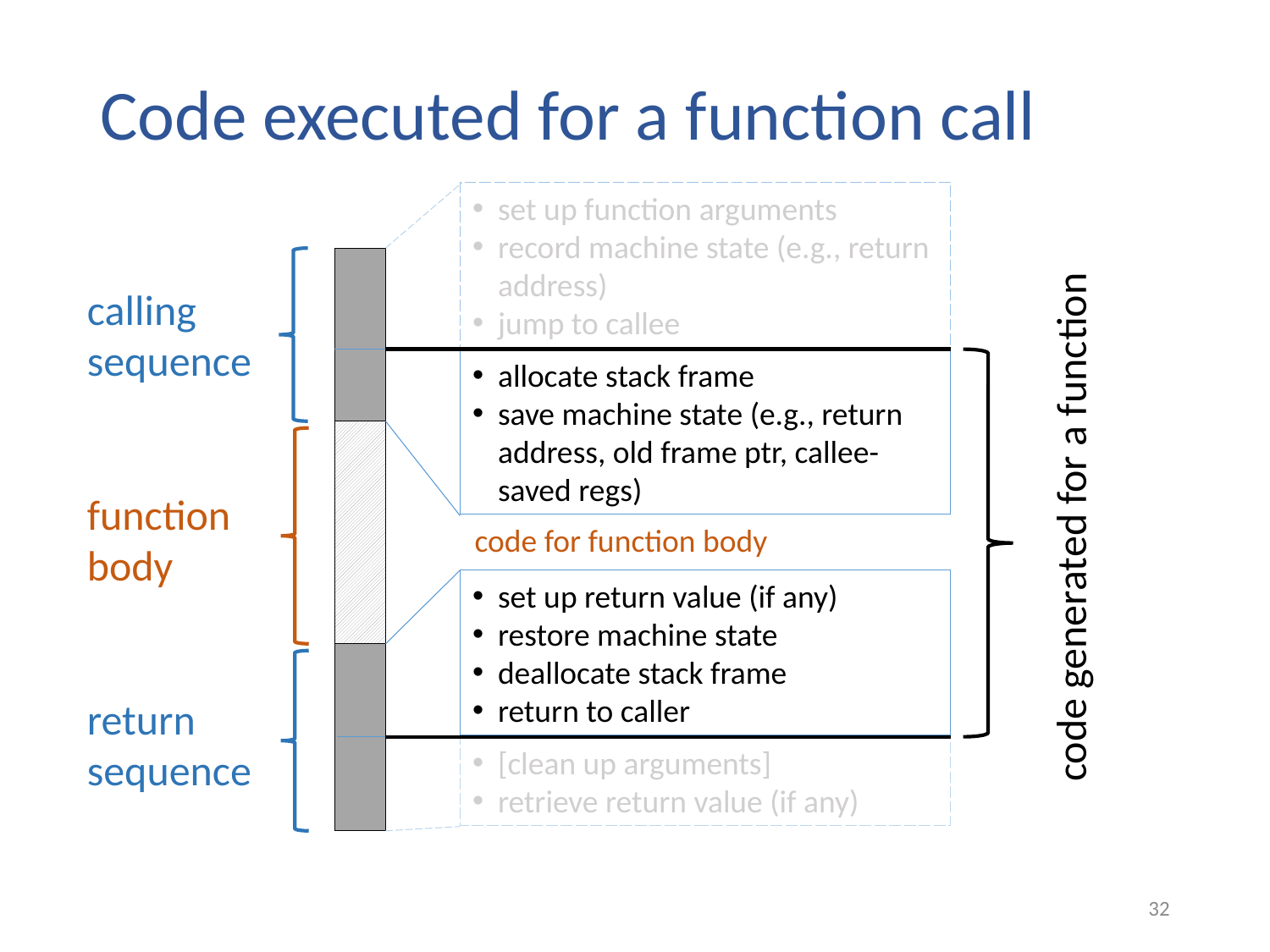

# Code executed for a function call
set up function arguments
record machine state (e.g., return address)
jump to callee

calling
sequence
allocate stack frame
save machine state (e.g., return address, old frame ptr, callee-saved regs)

function
body
code generated for a function
code for function body
set up return value (if any)
restore machine state
deallocate stack frame
return to caller

return
sequence
[clean up arguments]
retrieve return value (if any)
32